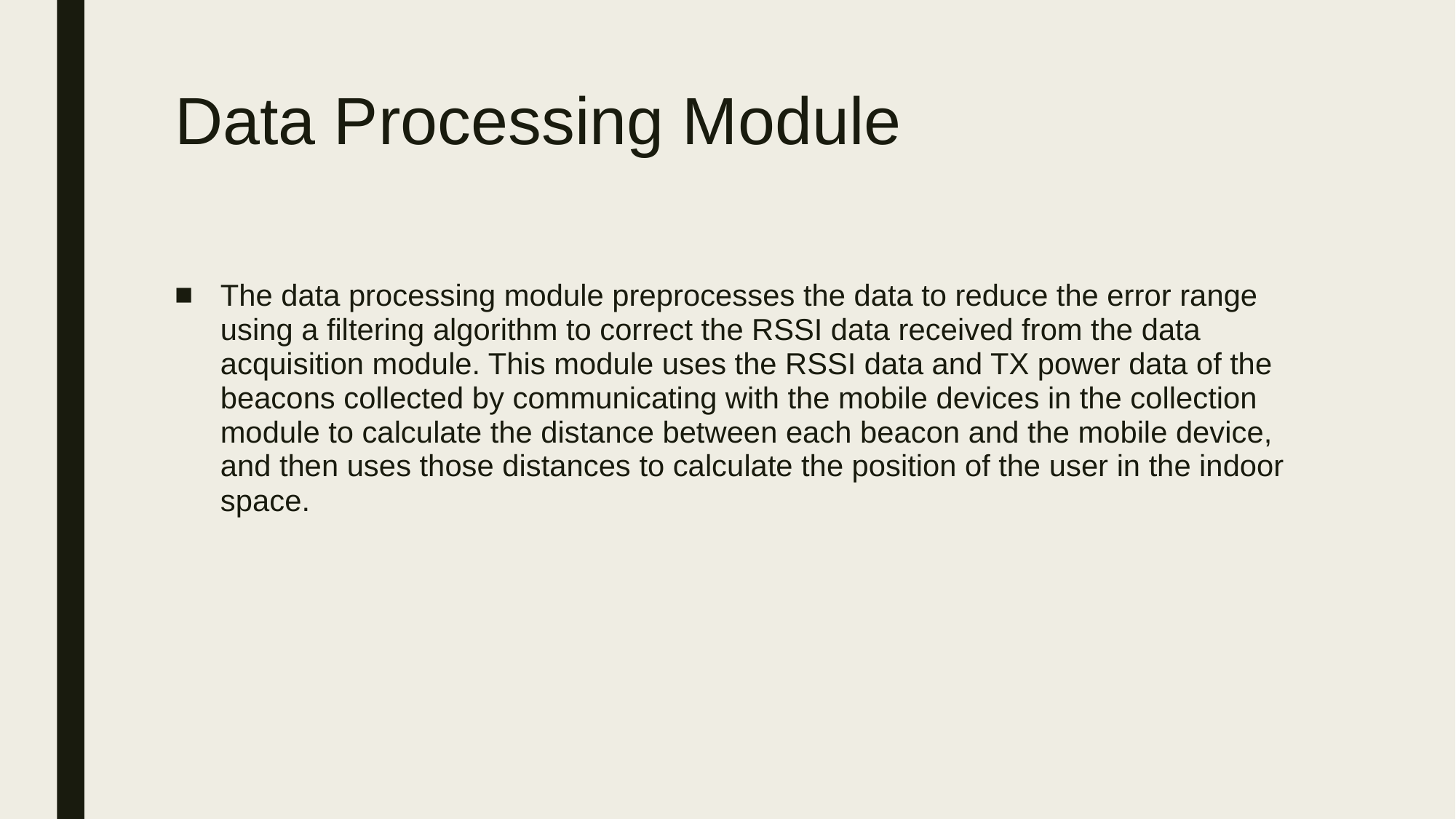

# Data Processing Module
The data processing module preprocesses the data to reduce the error range using a filtering algorithm to correct the RSSI data received from the data acquisition module. This module uses the RSSI data and TX power data of the beacons collected by communicating with the mobile devices in the collection module to calculate the distance between each beacon and the mobile device, and then uses those distances to calculate the position of the user in the indoor space.